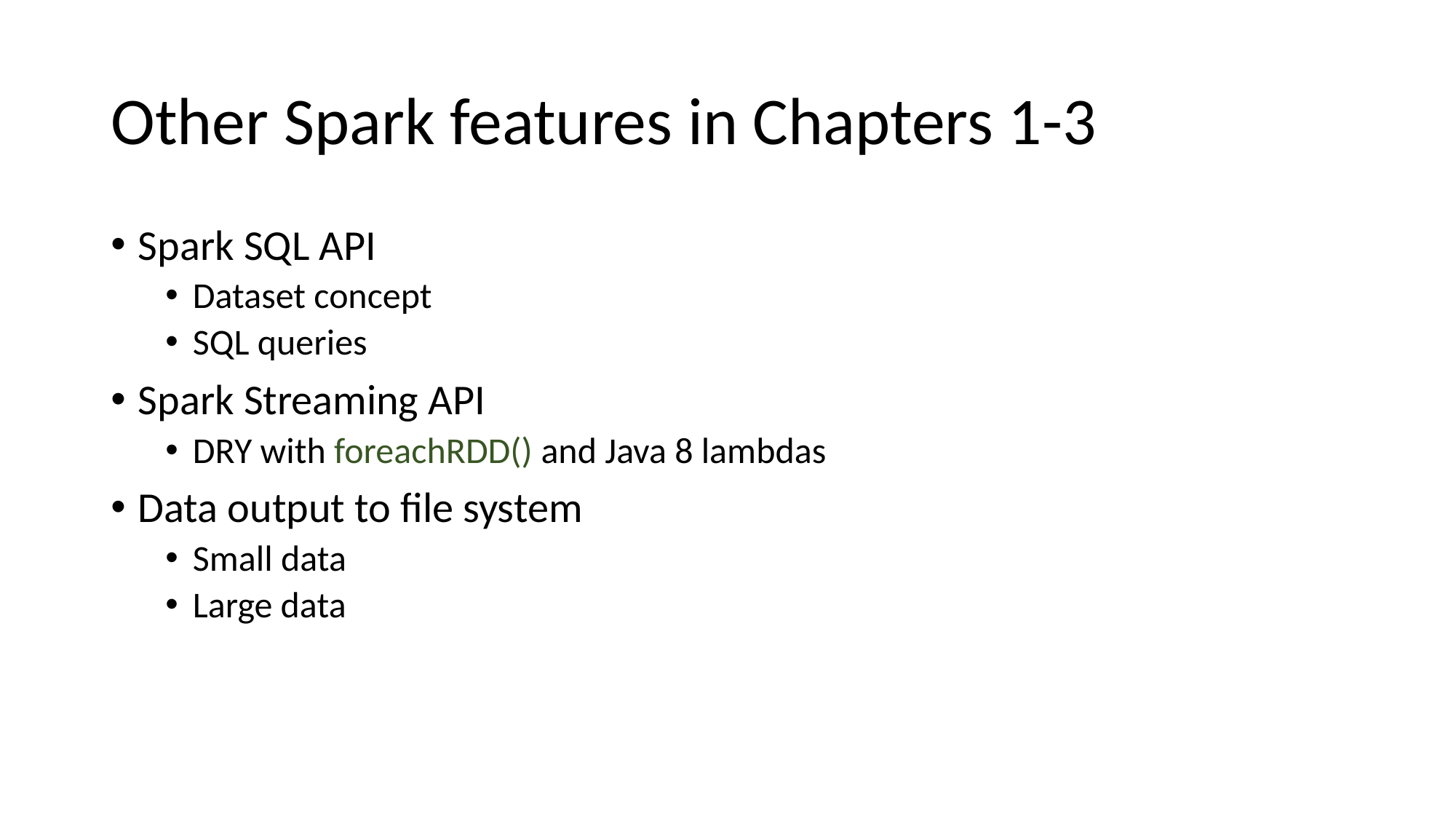

# Other Spark features in Chapters 1-3
Spark SQL API
Dataset concept
SQL queries
Spark Streaming API
DRY with foreachRDD() and Java 8 lambdas
Data output to file system
Small data
Large data